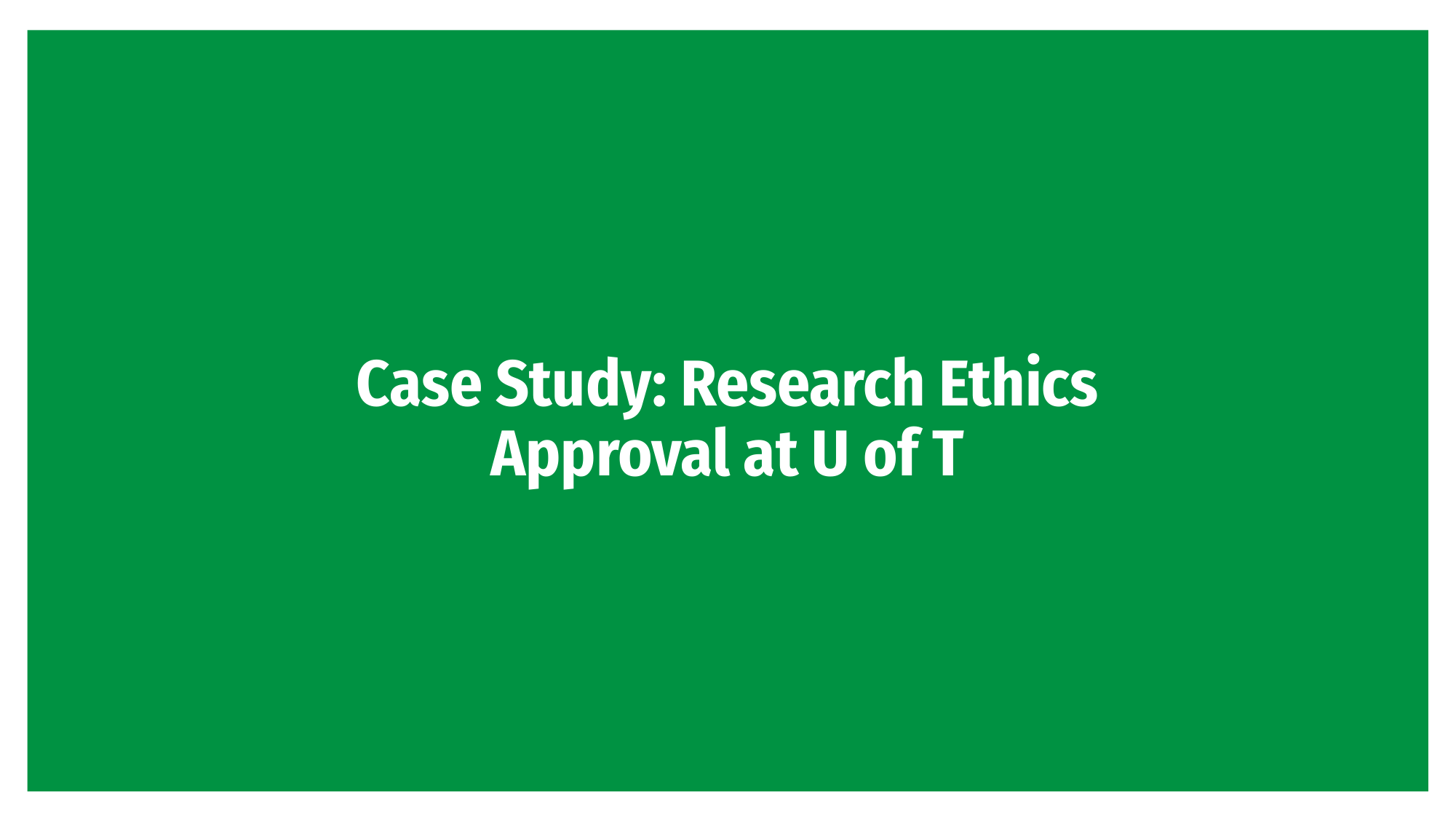

Case Study: Research Ethics Approval at U of T